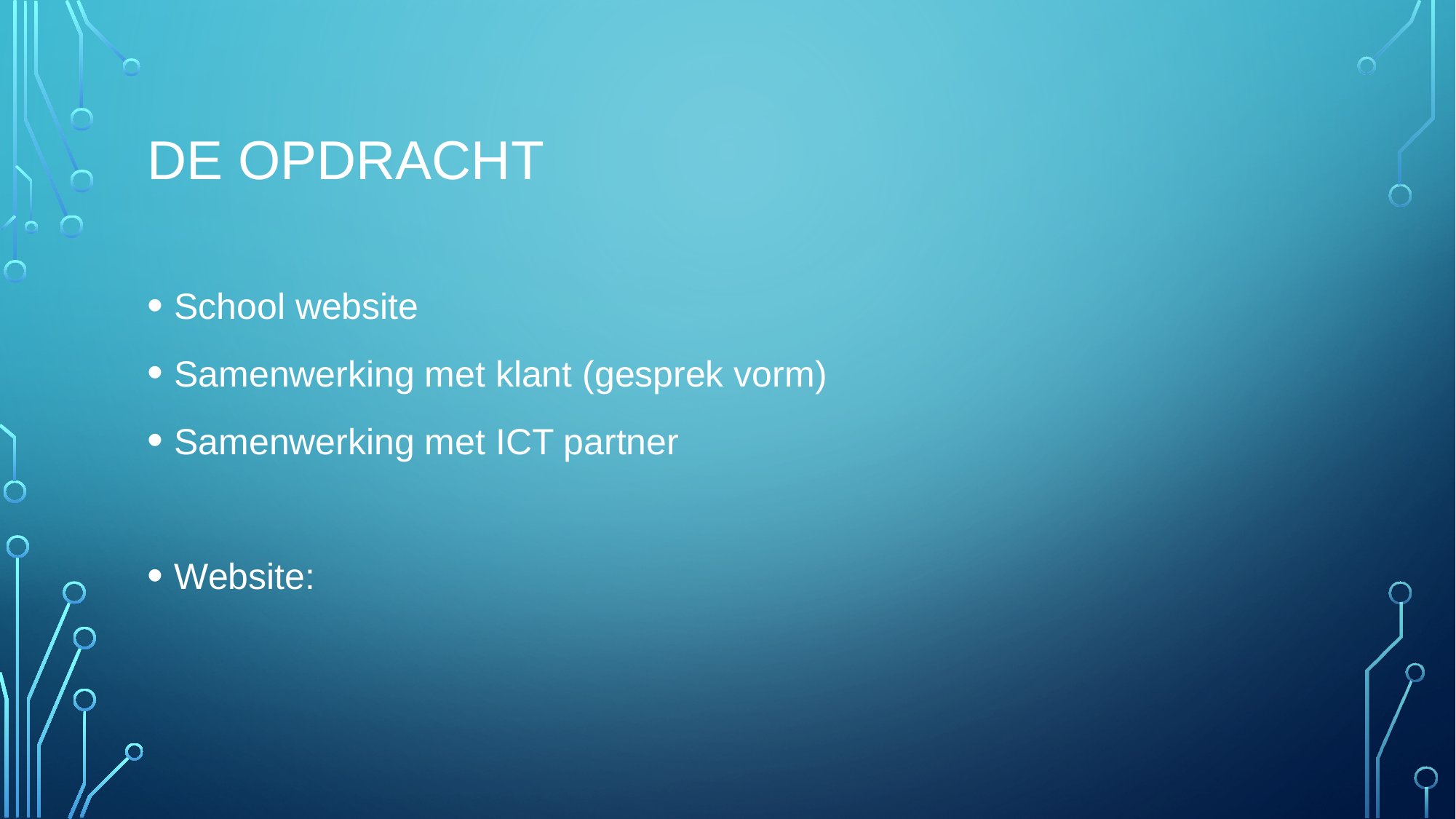

# De opdracht
School website
Samenwerking met klant (gesprek vorm)
Samenwerking met ICT partner

Website: